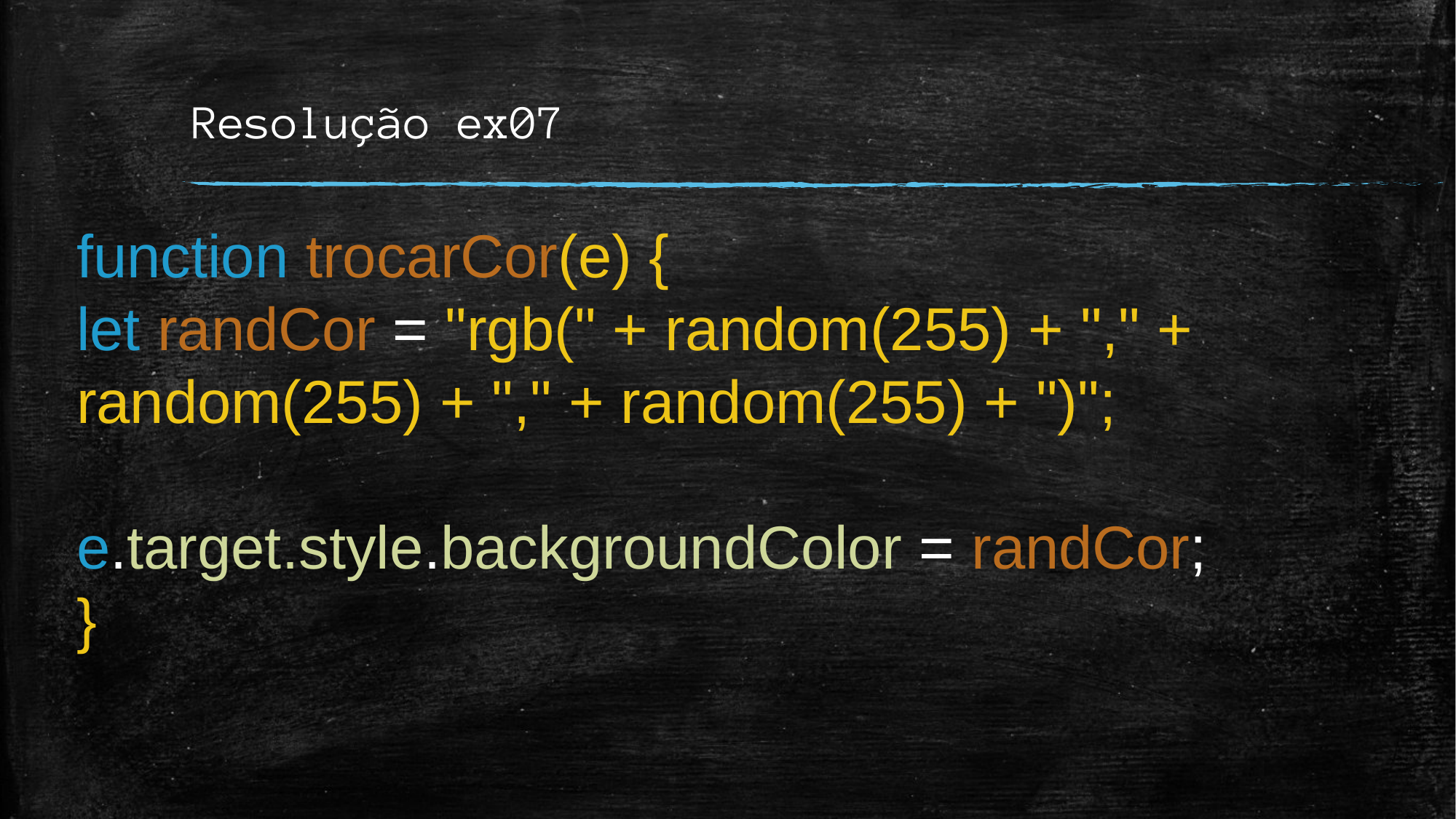

# Resolução ex07
function trocarCor(e) {
let randCor = "rgb(" + random(255) + "," + random(255) + "," + random(255) + ")";

e.target.style.backgroundColor = randCor;
}